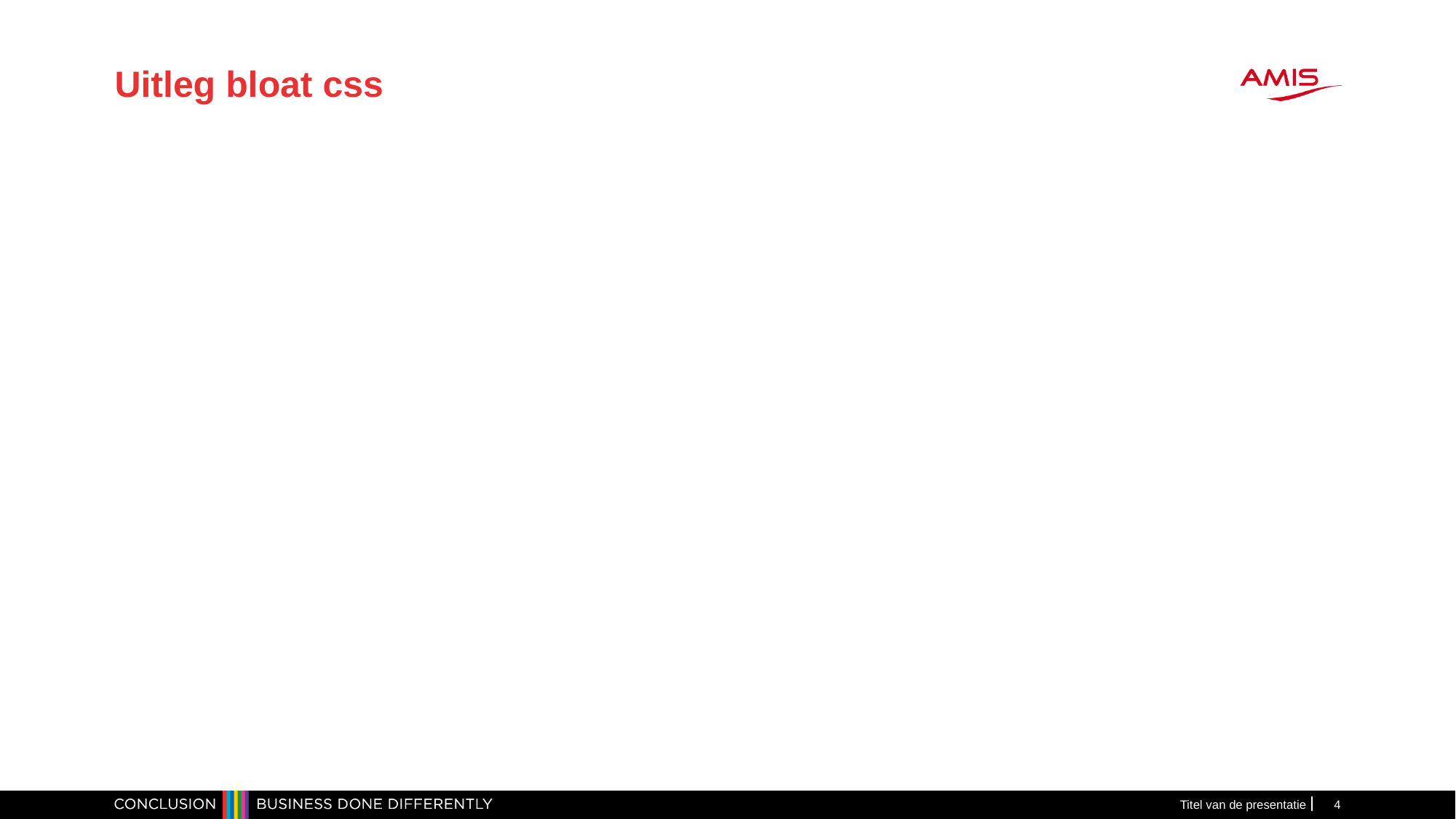

# Uitleg bloat css

Titel van de presentatie
4